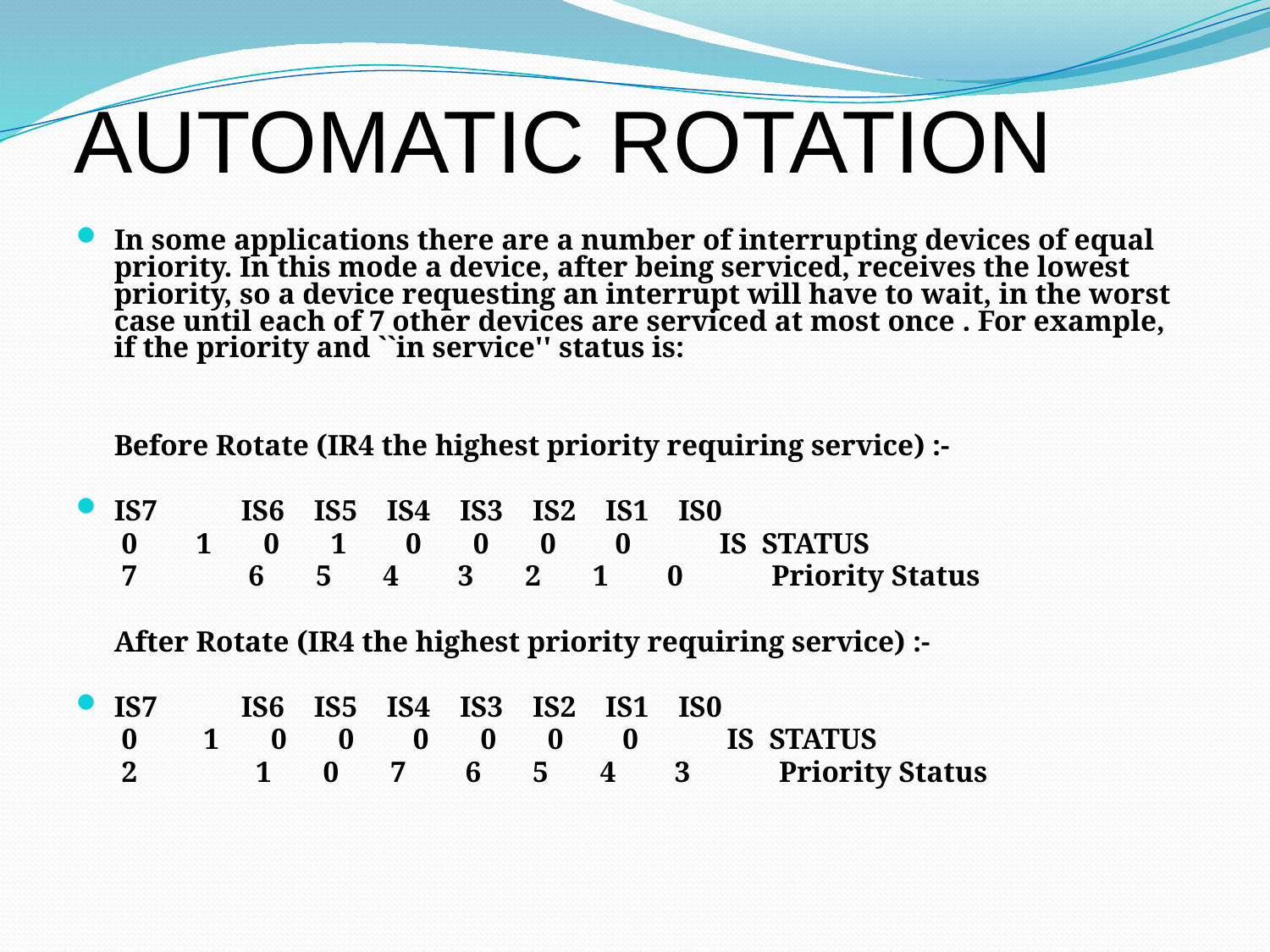

# AUTOMATIC ROTATION
In some applications there are a number of interrupting devices of equal priority. In this mode a device, after being serviced, receives the lowest priority, so a device requesting an interrupt will have to wait, in the worst case until each of 7 other devices are serviced at most once . For example, if the priority and ``in service'' status is:

	Before Rotate (IR4 the highest priority requiring service) :-

IS7	IS6    IS5    IS4    IS3    IS2    IS1    IS0
	 0        1       0       1        0       0       0        0            IS  STATUS
	 7	 6       5       4        3       2       1        0            Priority Status

	After Rotate (IR4 the highest priority requiring service) :-

IS7	IS6    IS5    IS4    IS3    IS2    IS1    IS0
	 0         1       0       0        0       0       0        0            IS  STATUS
	 2	  1       0       7        6       5       4        3            Priority Status